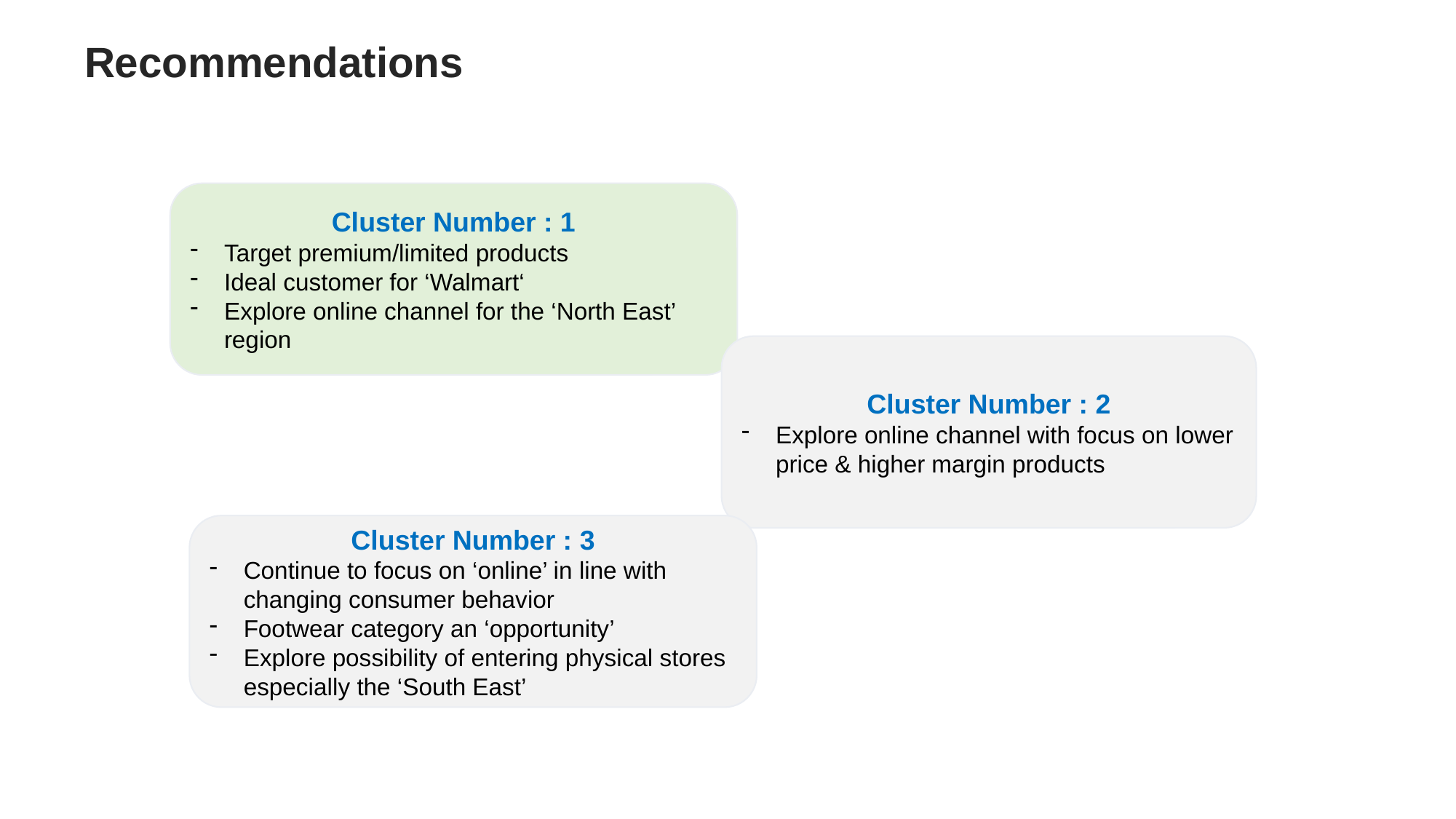

# Recommendations
Cluster Number : 1
Target premium/limited products
Ideal customer for ‘Walmart‘
Explore online channel for the ‘North East’ region
Cluster Number : 2
Explore online channel with focus on lower price & higher margin products
Cluster Number : 3
Continue to focus on ‘online’ in line with changing consumer behavior
Footwear category an ‘opportunity’
Explore possibility of entering physical stores especially the ‘South East’